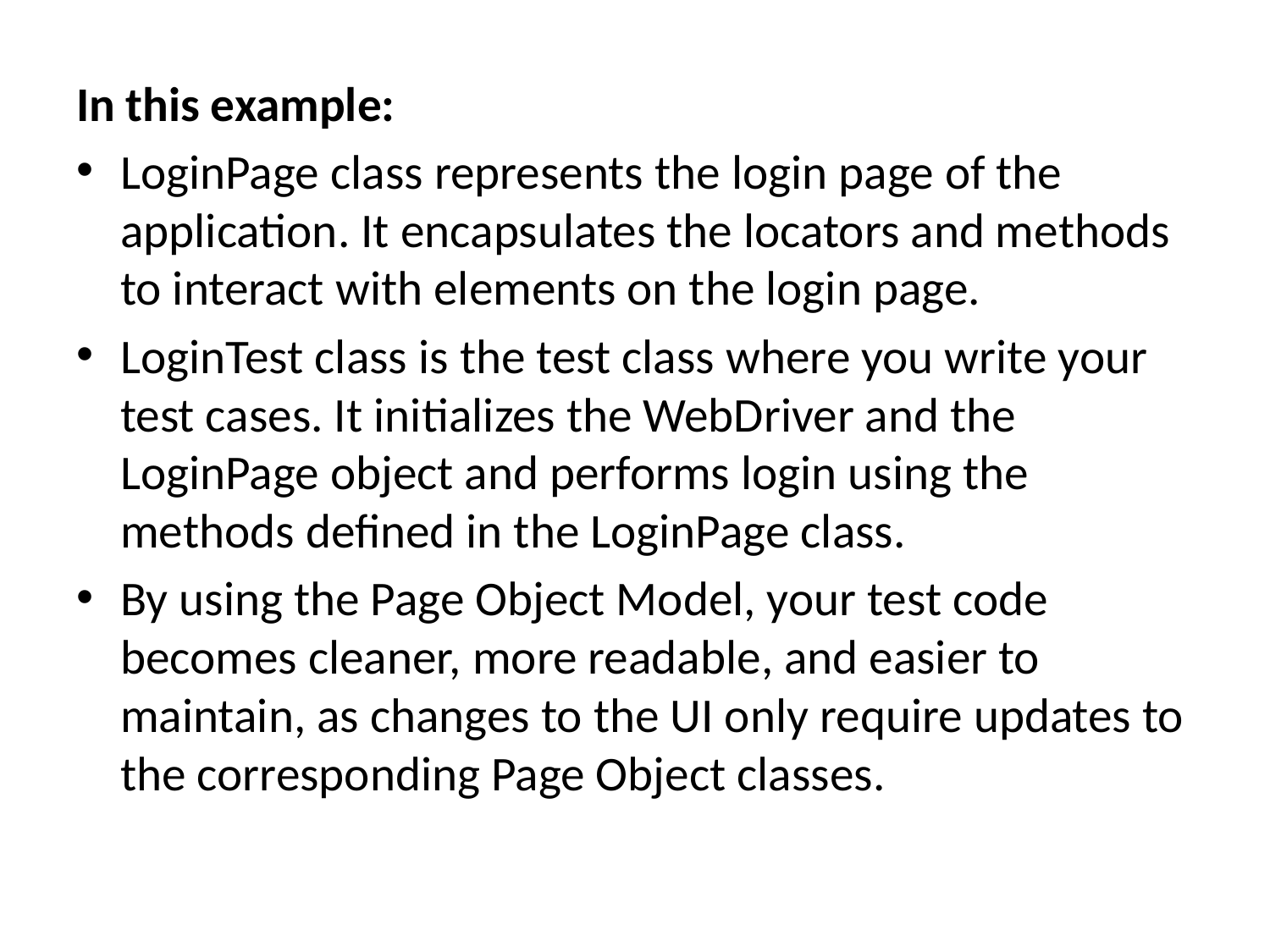

In this example:
LoginPage class represents the login page of the application. It encapsulates the locators and methods to interact with elements on the login page.
LoginTest class is the test class where you write your test cases. It initializes the WebDriver and the LoginPage object and performs login using the methods defined in the LoginPage class.
By using the Page Object Model, your test code becomes cleaner, more readable, and easier to maintain, as changes to the UI only require updates to the corresponding Page Object classes.